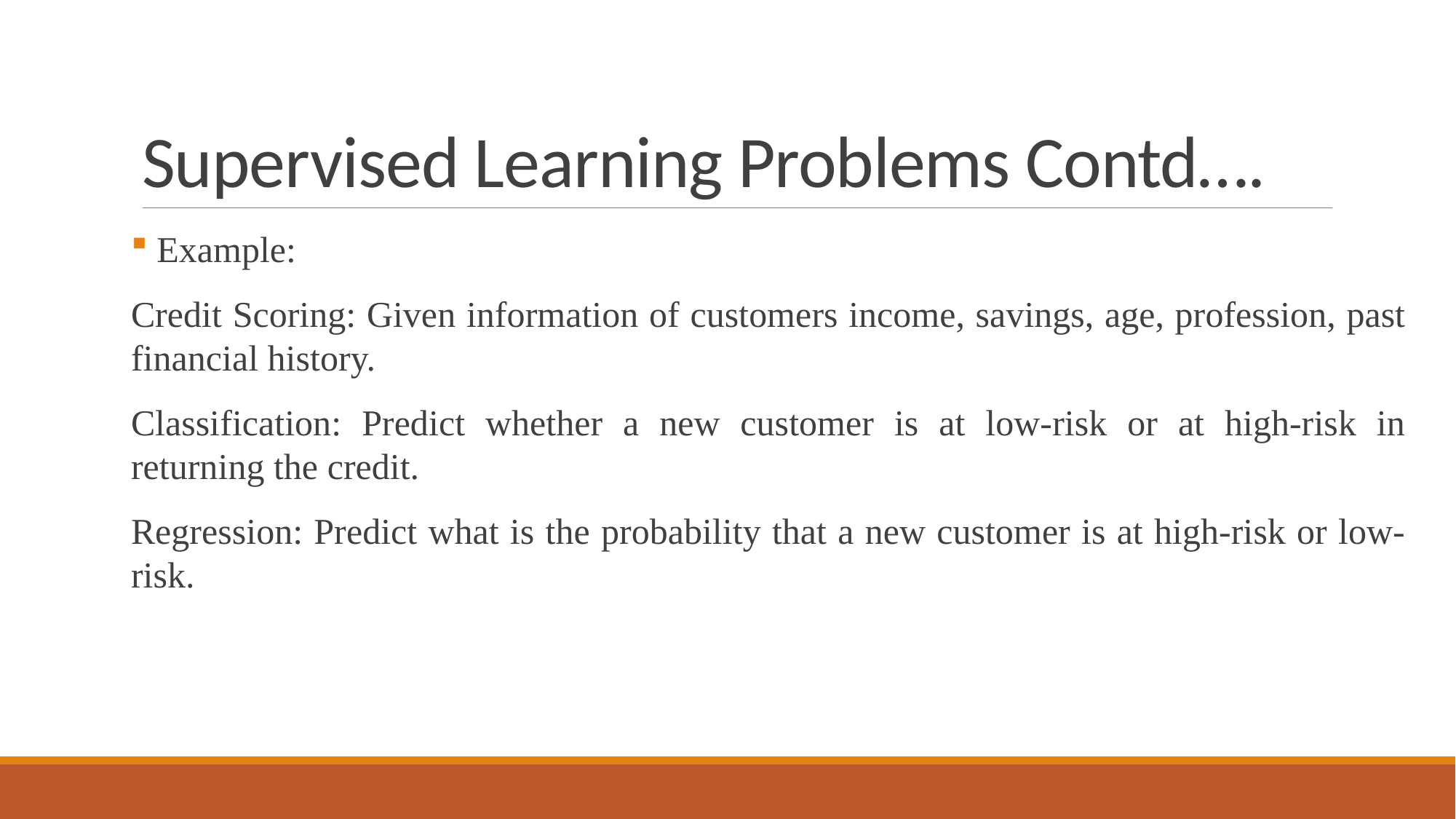

# Supervised Learning Problems Contd….
 Example:
Credit Scoring: Given information of customers income, savings, age, profession, past financial history.
Classification: Predict whether a new customer is at low-risk or at high-risk in returning the credit.
Regression: Predict what is the probability that a new customer is at high-risk or low-risk.